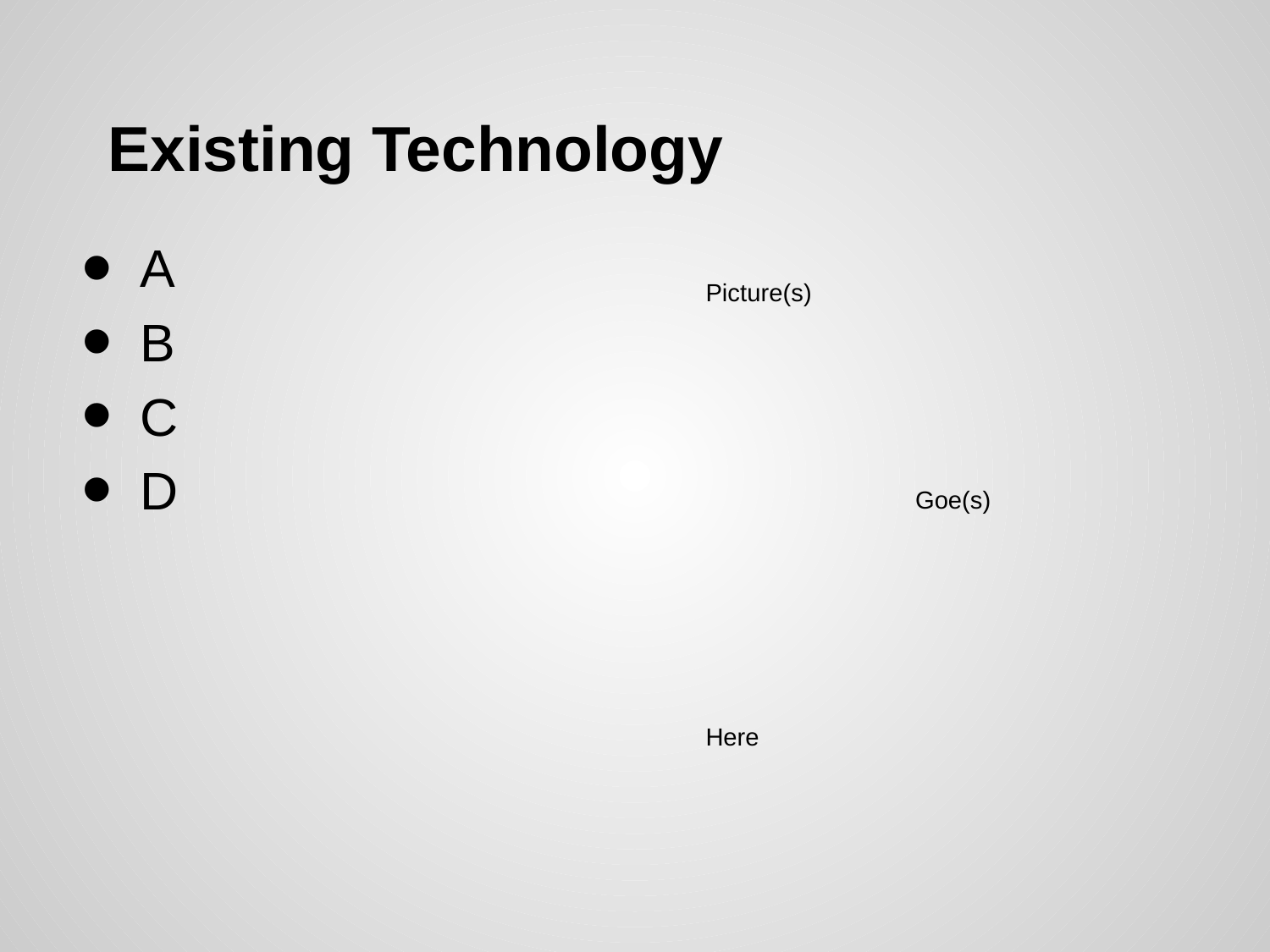

# Existing Technology
A
B
C
D
Picture(s)

                              Goe(s)

                                                           Here